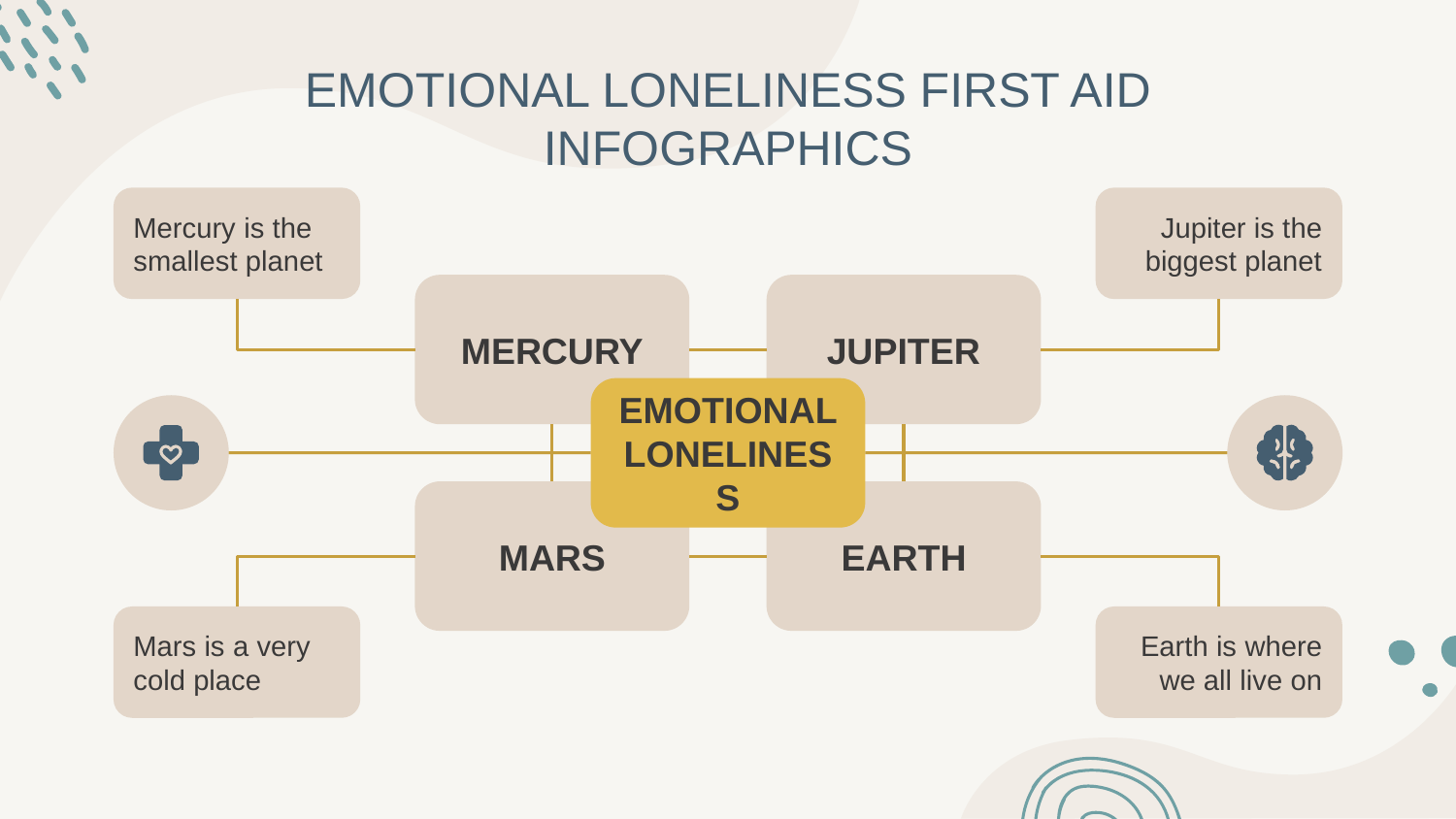

# EMOTIONAL LONELINESS FIRST AID INFOGRAPHICS
Mercury is the smallest planet
MERCURY
Jupiter is the biggest planet
JUPITER
EMOTIONAL LONELINESS

MARS
Mars is a very cold place
EARTH
Earth is where we all live on